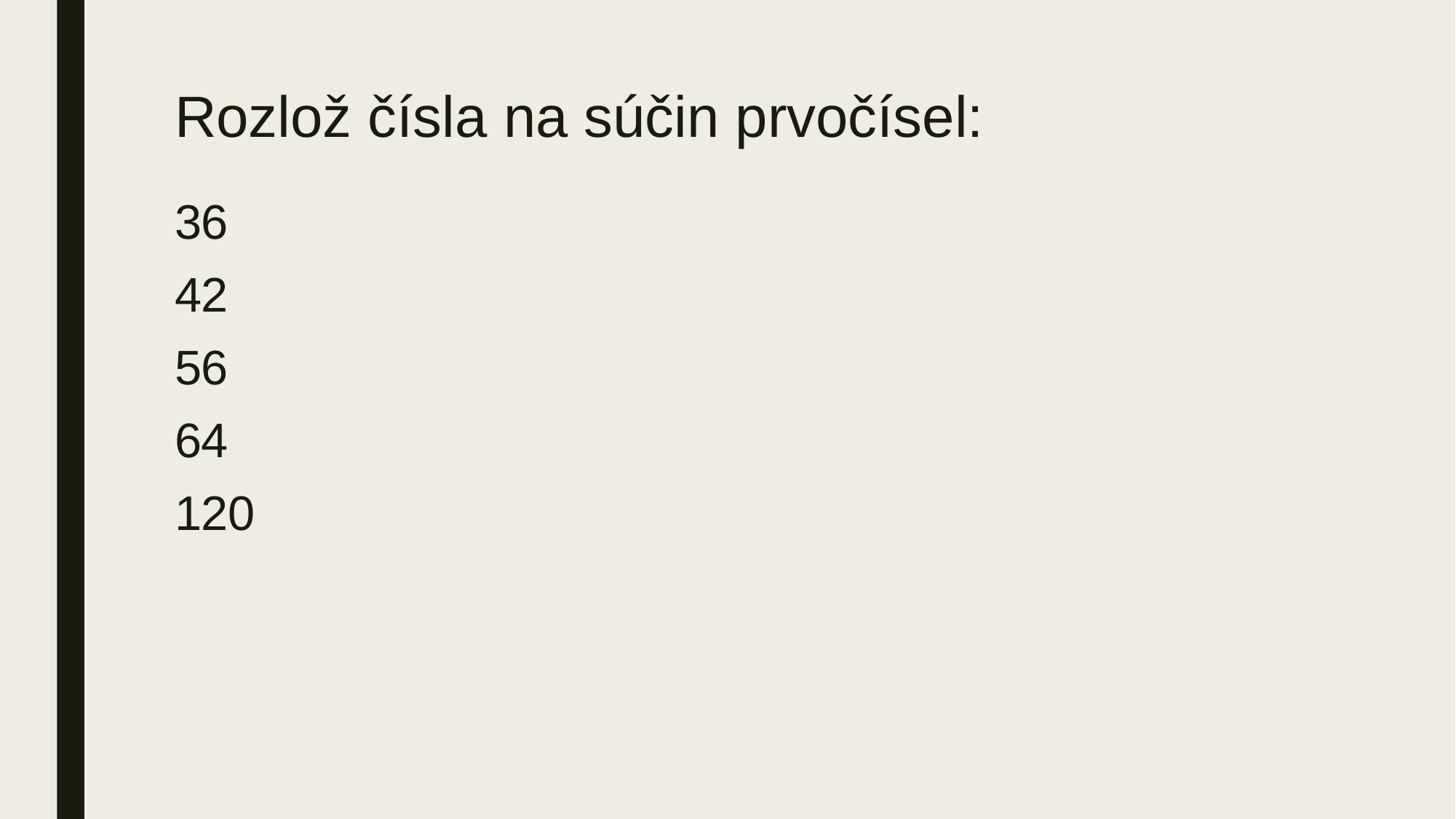

# Rozlož čísla na súčin prvočísel:
36
42
56
64
120